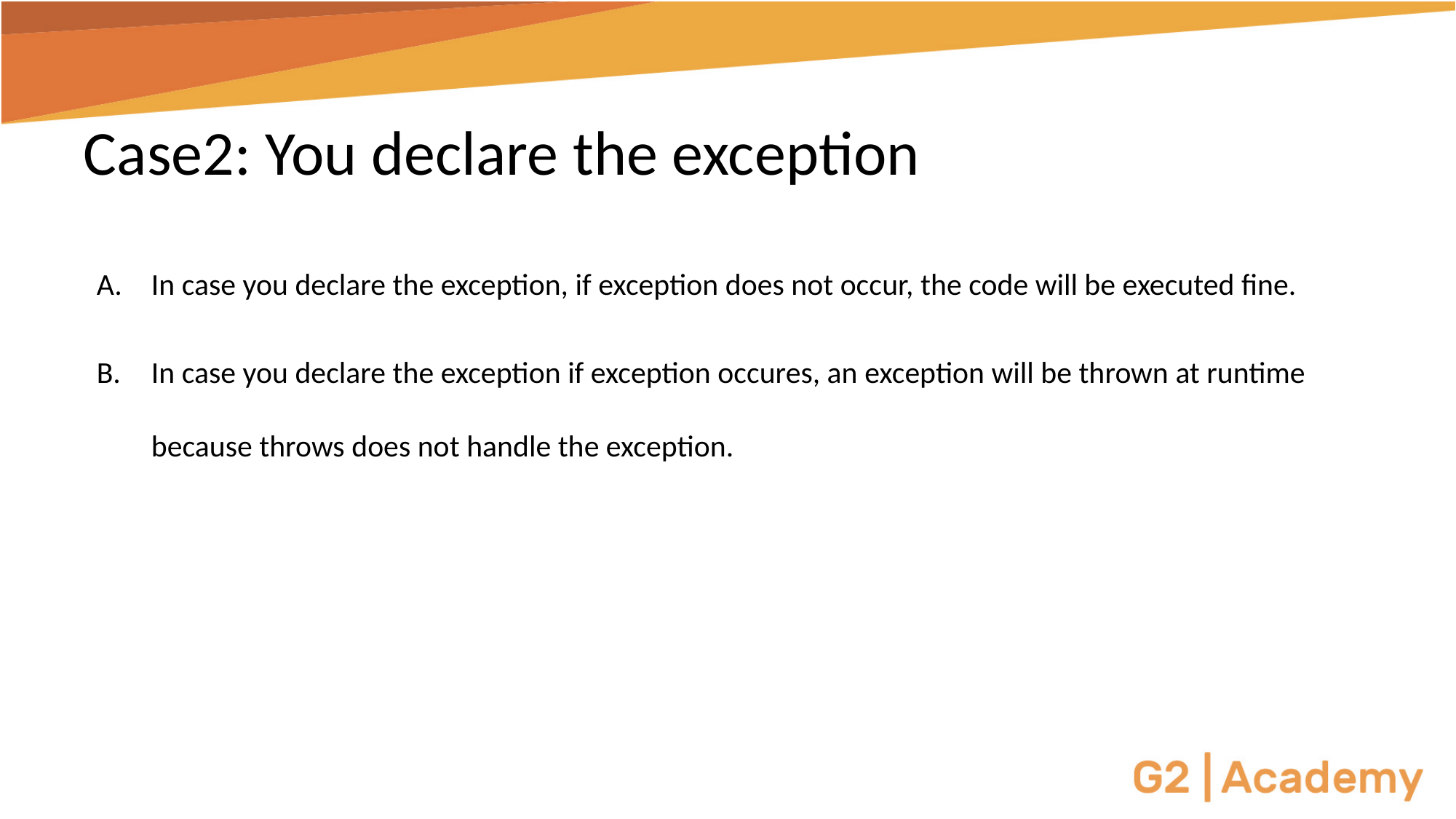

# Case2: You declare the exception
In case you declare the exception, if exception does not occur, the code will be executed fine.
In case you declare the exception if exception occures, an exception will be thrown at runtime because throws does not handle the exception.